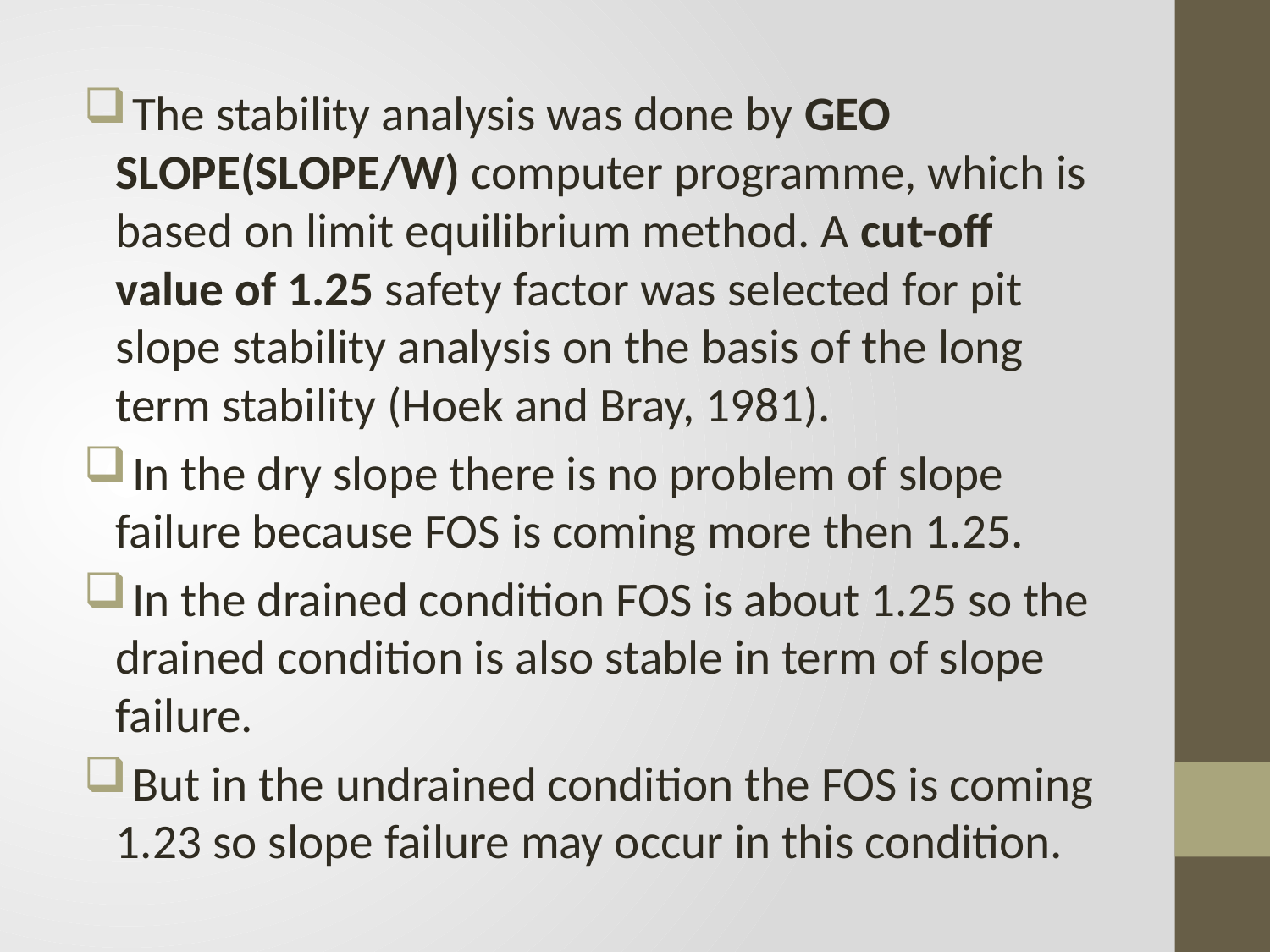

The stability analysis was done by GEO SLOPE(SLOPE/W) computer programme, which is based on limit equilibrium method. A cut-off value of 1.25 safety factor was selected for pit slope stability analysis on the basis of the long term stability (Hoek and Bray, 1981).
 In the dry slope there is no problem of slope failure because FOS is coming more then 1.25.
 In the drained condition FOS is about 1.25 so the drained condition is also stable in term of slope failure.
 But in the undrained condition the FOS is coming 1.23 so slope failure may occur in this condition.